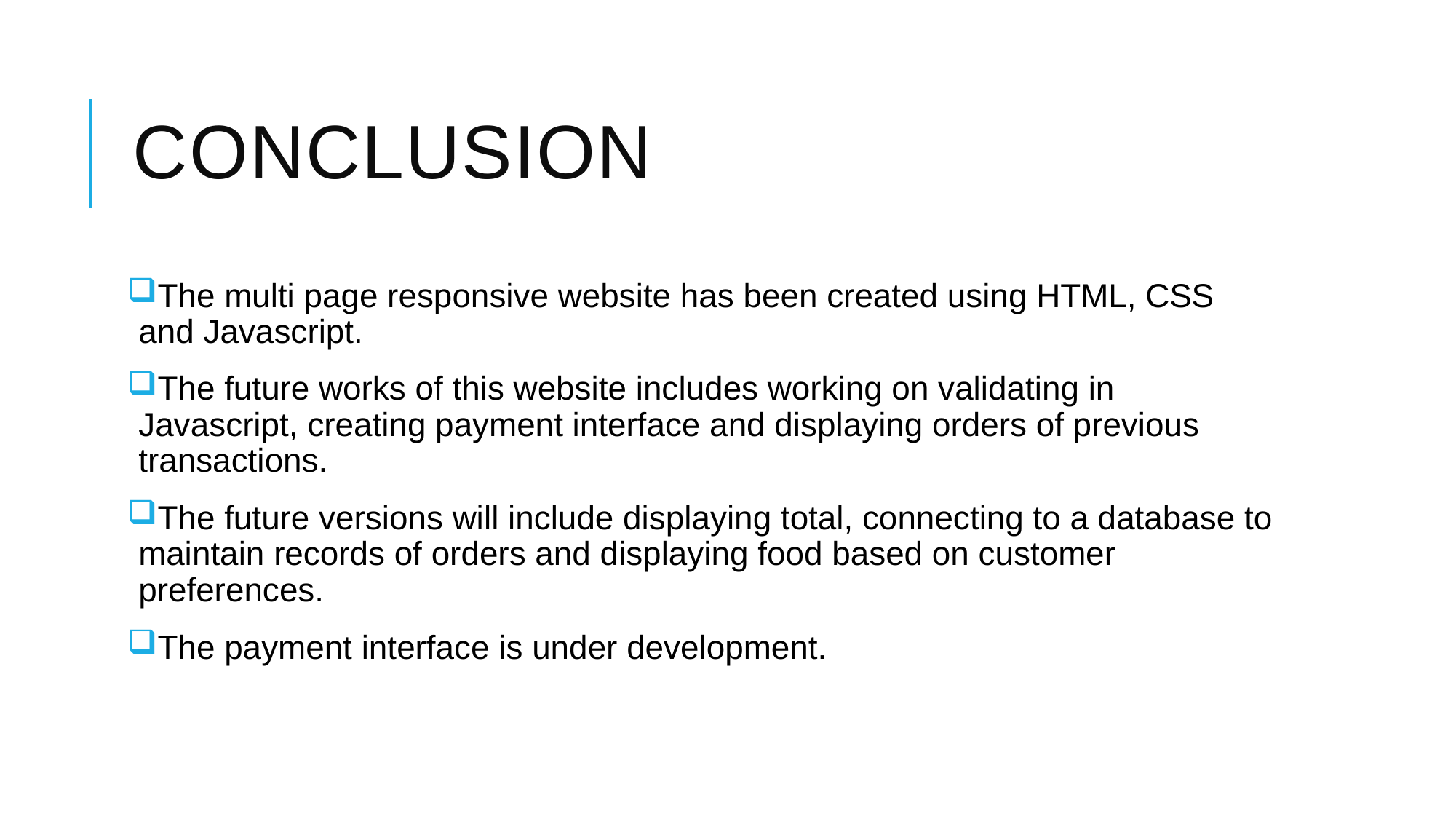

# CONCLUSION
The multi page responsive website has been created using HTML, CSS and Javascript.
The future works of this website includes working on validating in Javascript, creating payment interface and displaying orders of previous transactions.
The future versions will include displaying total, connecting to a database to maintain records of orders and displaying food based on customer preferences.
The payment interface is under development.